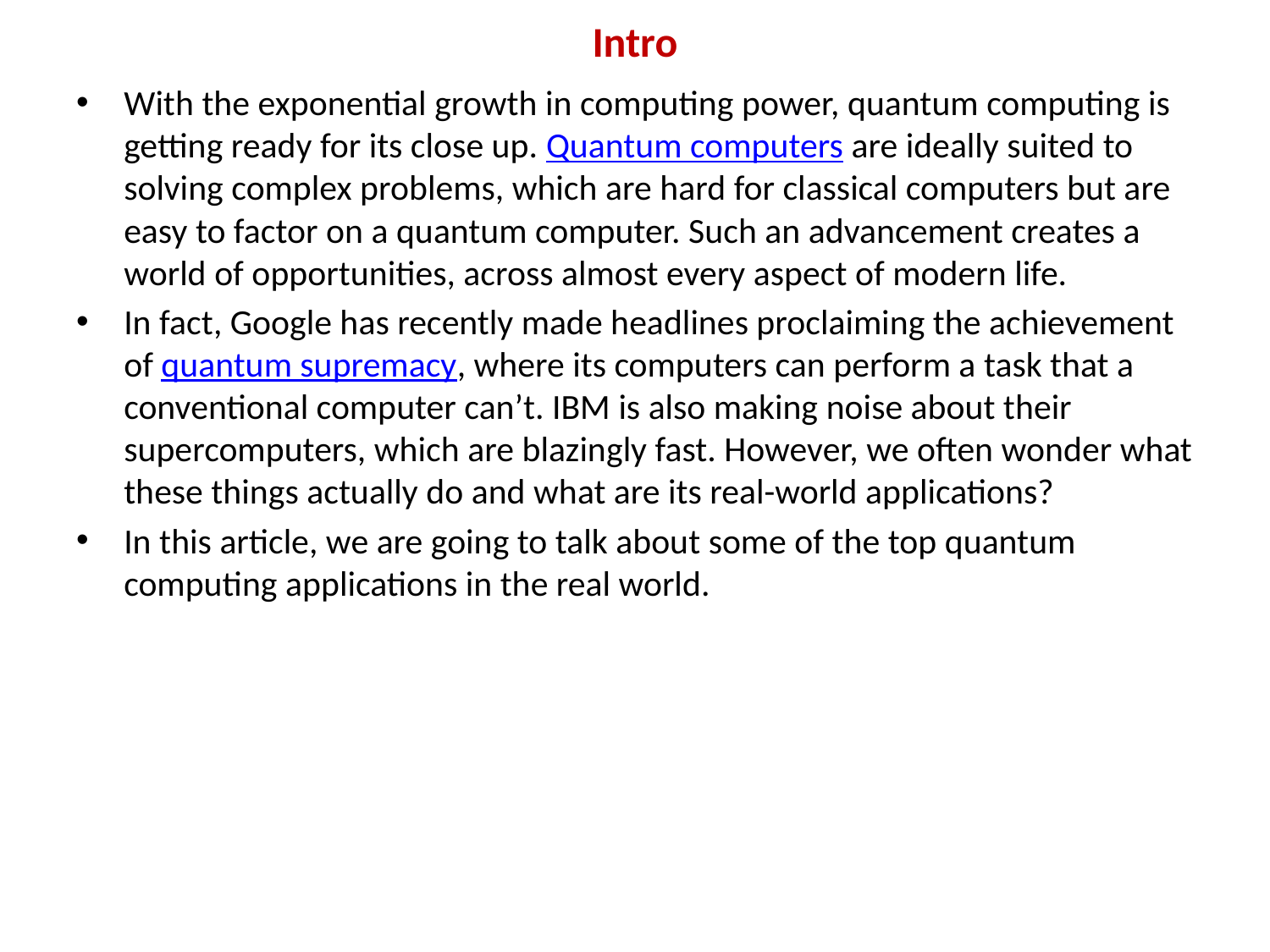

# Intro
With the exponential growth in computing power, quantum computing is getting ready for its close up. Quantum computers are ideally suited to solving complex problems, which are hard for classical computers but are easy to factor on a quantum computer. Such an advancement creates a world of opportunities, across almost every aspect of modern life.
In fact, Google has recently made headlines proclaiming the achievement of quantum supremacy, where its computers can perform a task that a conventional computer can’t. IBM is also making noise about their supercomputers, which are blazingly fast. However, we often wonder what these things actually do and what are its real-world applications?
In this article, we are going to talk about some of the top quantum computing applications in the real world.